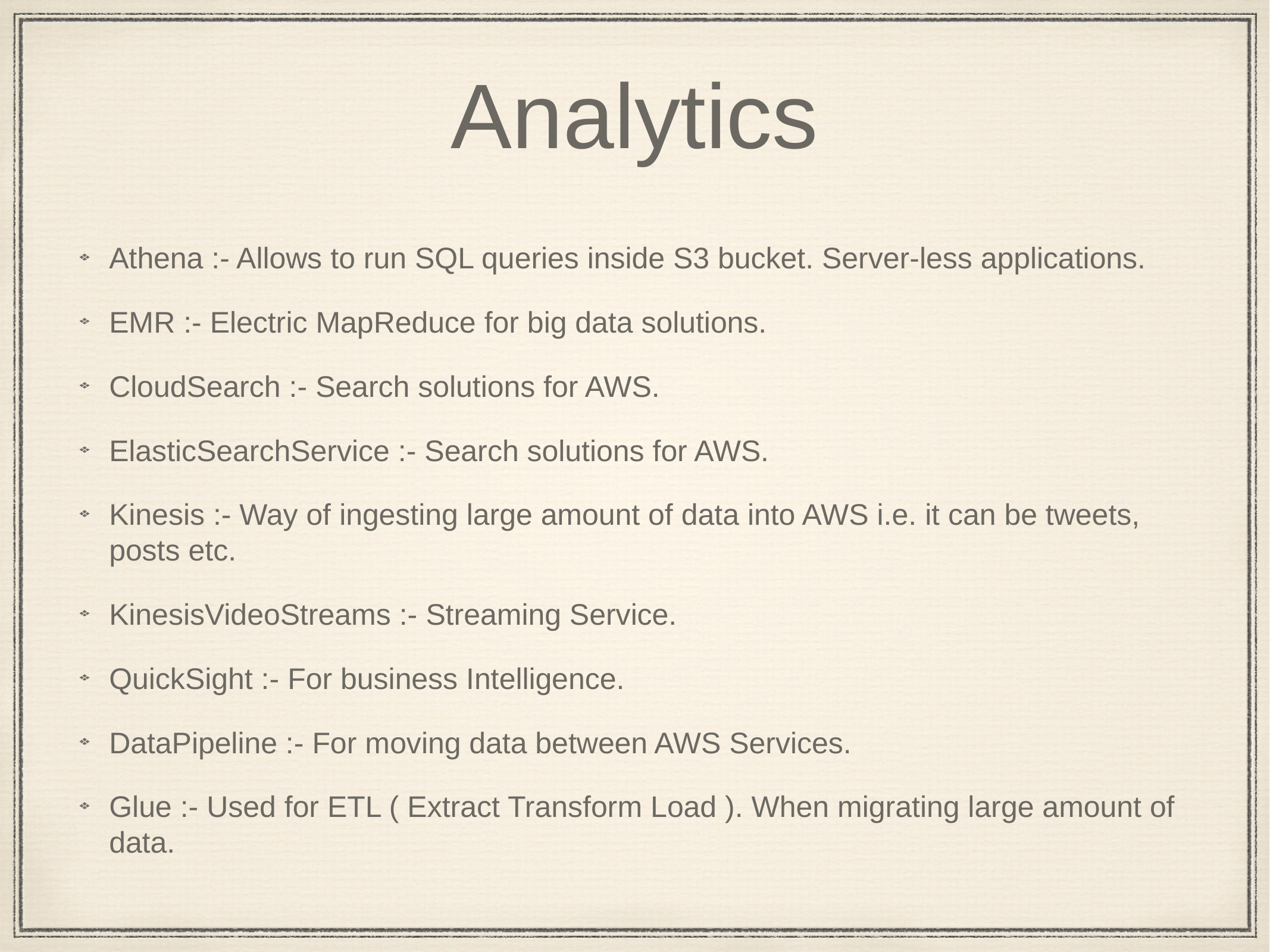

# Analytics
Athena :- Allows to run SQL queries inside S3 bucket. Server-less applications.
EMR :- Electric MapReduce for big data solutions.
CloudSearch :- Search solutions for AWS.
ElasticSearchService :- Search solutions for AWS.
Kinesis :- Way of ingesting large amount of data into AWS i.e. it can be tweets, posts etc.
KinesisVideoStreams :- Streaming Service.
QuickSight :- For business Intelligence.
DataPipeline :- For moving data between AWS Services.
Glue :- Used for ETL ( Extract Transform Load ). When migrating large amount of data.